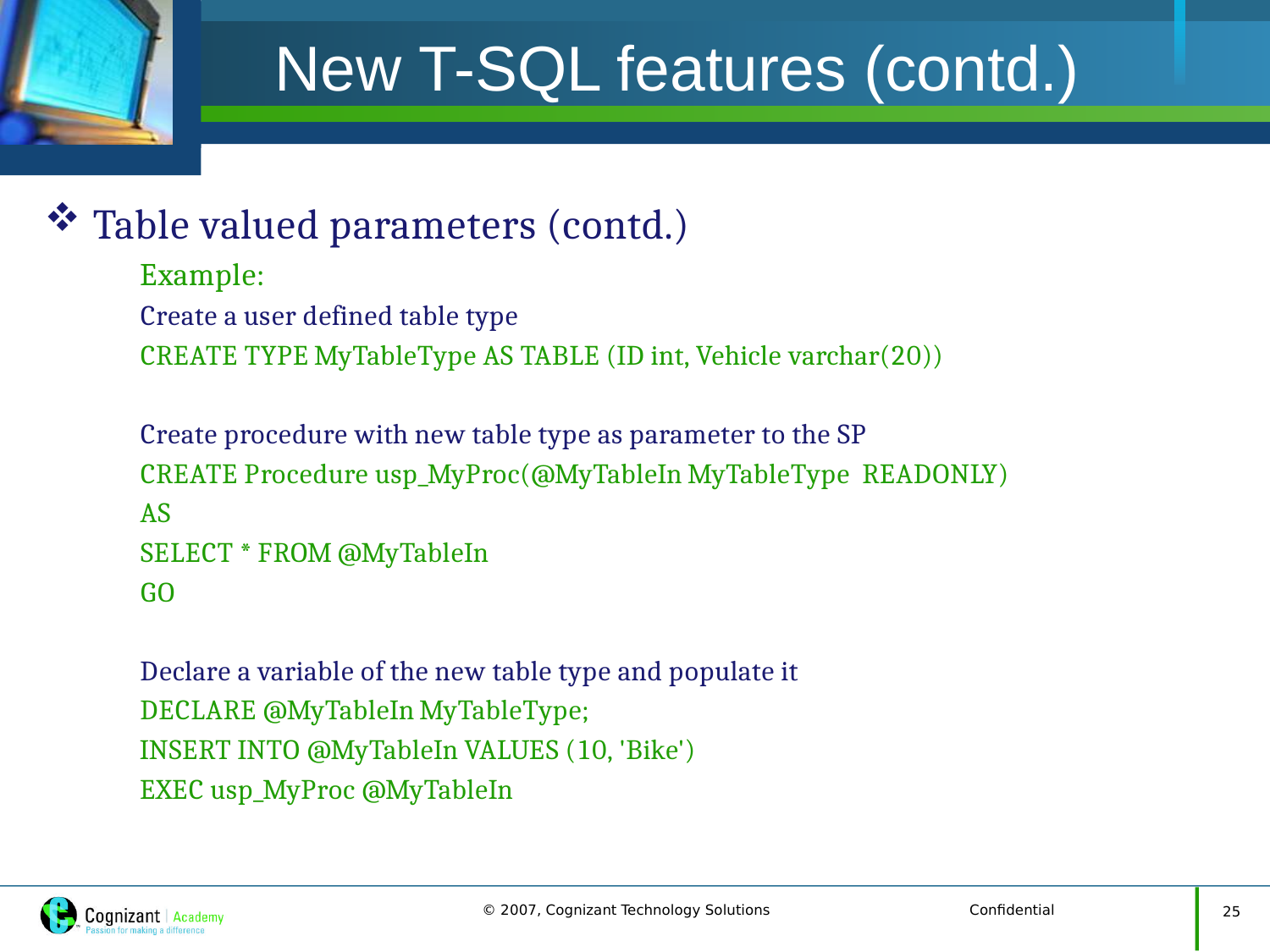

# New T-SQL features (contd.)
Table valued parameters (contd.)
	Example:
	Create a user defined table type
	CREATE TYPE MyTableType AS TABLE (ID int, Vehicle varchar(20))

	Create procedure with new table type as parameter to the SP
	CREATE Procedure usp_MyProc(@MyTableIn MyTableType  READONLY)
	AS
	SELECT * FROM @MyTableIn
	GO

	Declare a variable of the new table type and populate it
	DECLARE @MyTableIn MyTableType;
	INSERT INTO @MyTableIn VALUES (10, 'Bike')
	EXEC usp_MyProc @MyTableIn

25